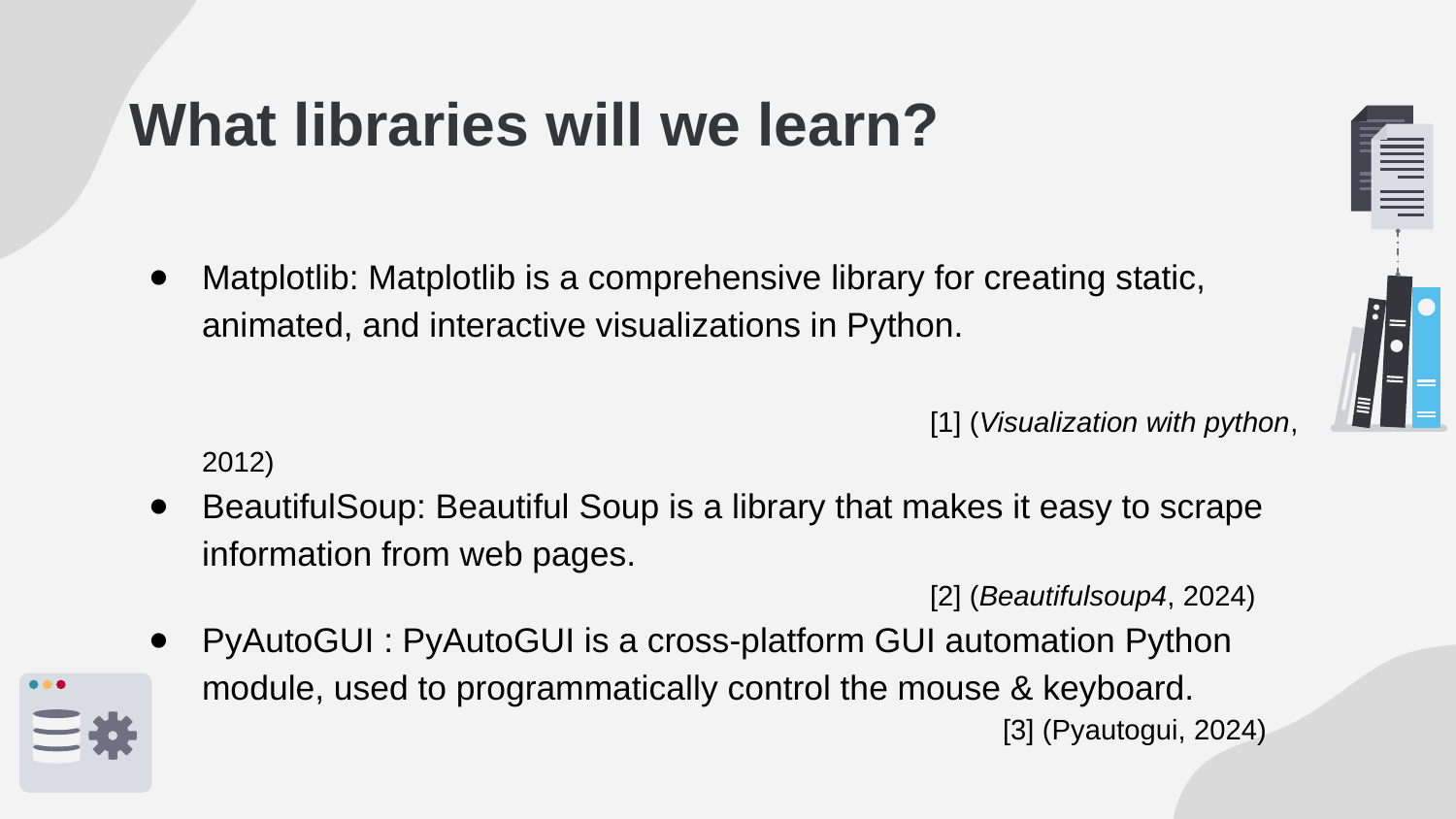

# What libraries will we learn?

Matplotlib: Matplotlib is a comprehensive library for creating static, animated, and interactive visualizations in Python. 														[1] (Visualization with python, 2012)
BeautifulSoup: Beautiful Soup is a library that makes it easy to scrape information from web pages.
[2] (Beautifulsoup4, 2024)
PyAutoGUI : PyAutoGUI is a cross-platform GUI automation Python module, used to programmatically control the mouse & keyboard.
[3] (Pyautogui, 2024)